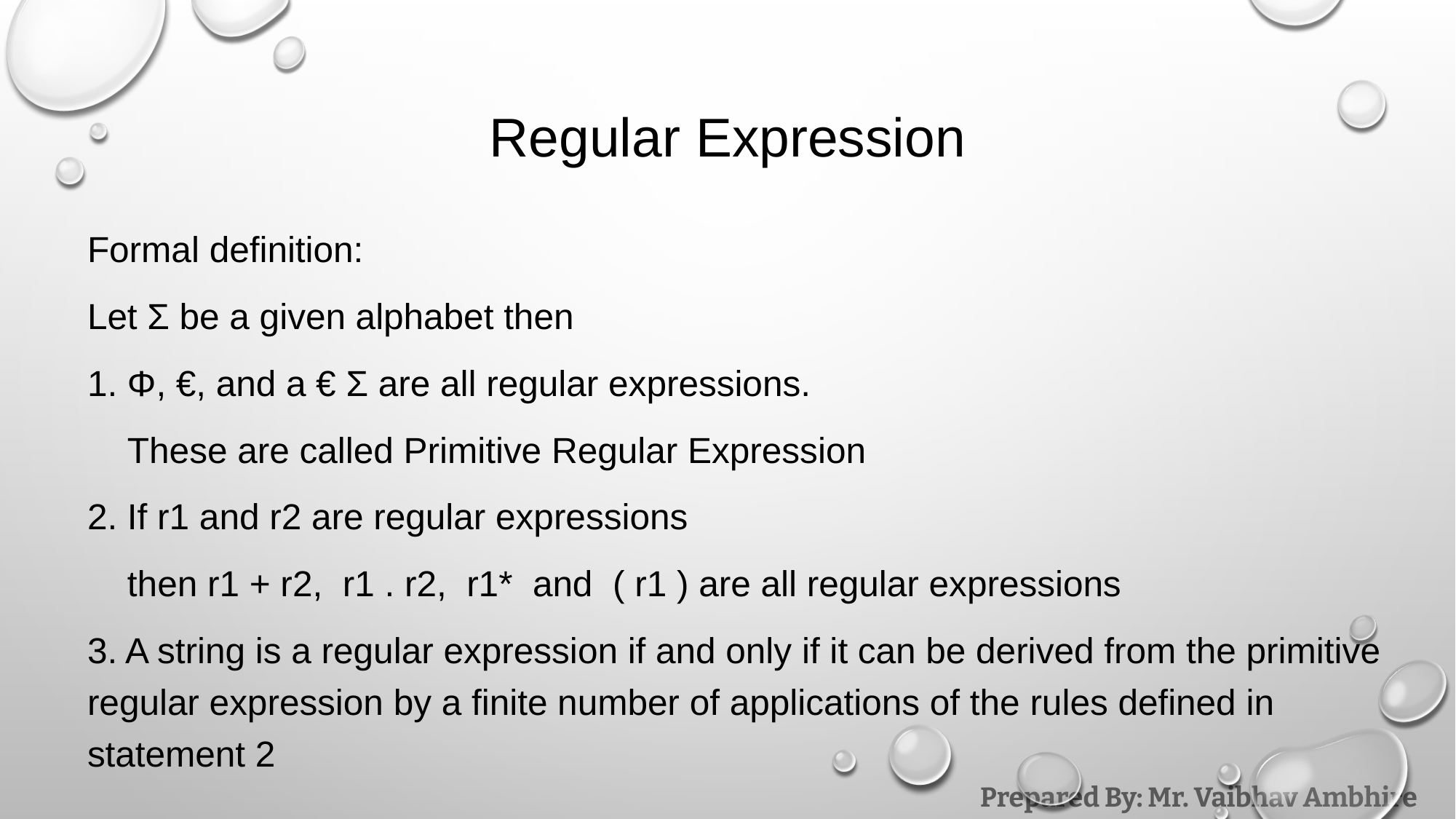

# Regular Expression
Formal definition:
Let Σ be a given alphabet then
1. Φ, €, and a € Σ are all regular expressions.
    These are called Primitive Regular Expression
2. If r1 and r2 are regular expressions
    then r1 + r2,  r1 . r2,  r1*  and  ( r1 ) are all regular expressions
3. A string is a regular expression if and only if it can be derived from the primitive regular expression by a finite number of applications of the rules defined in statement 2